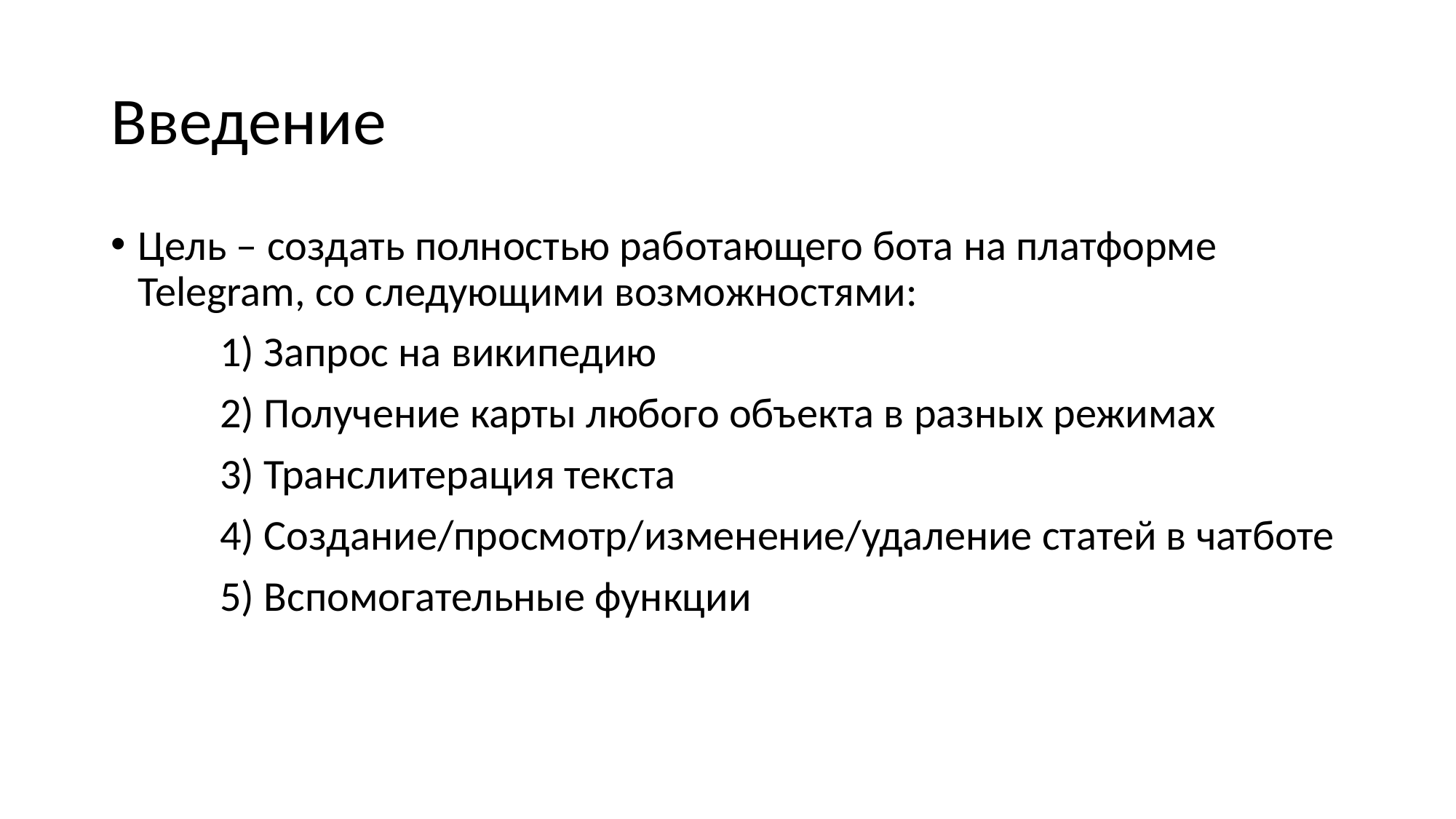

# Введение
Цель – создать полностью работающего бота на платформе Telegram, со следующими возможностями:
	1) Запрос на википедию
	2) Получение карты любого объекта в разных режимах
	3) Транслитерация текста
	4) Создание/просмотр/изменение/удаление статей в чатботе
	5) Вспомогательные функции